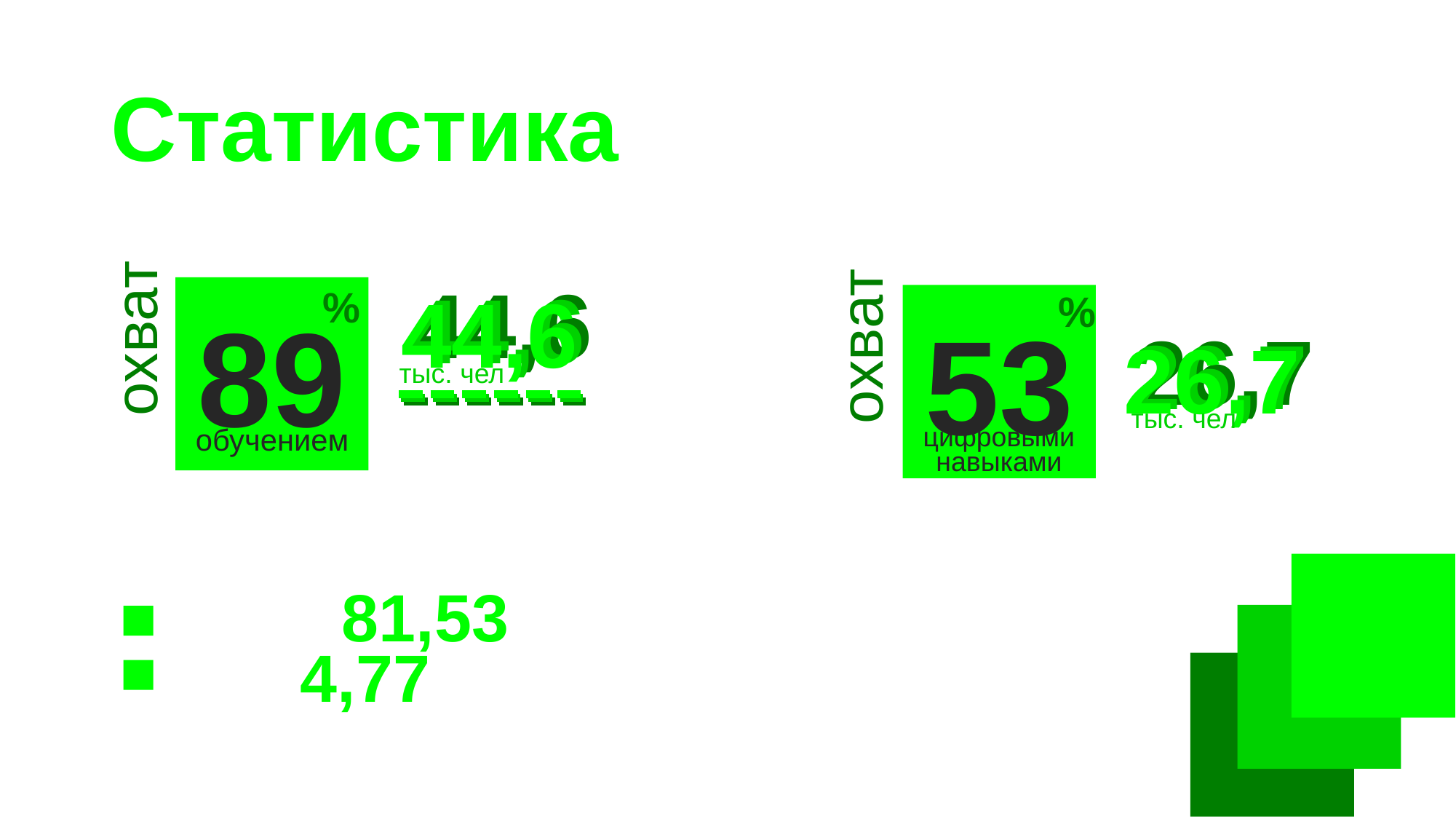

Статистика
44,6
44,6
44,6
%
89
охват
тыс. чел
руководители
тыс. чел
3,7
обучением
%
53
охват
26,7
26,7
26,7
тыс. чел
цифровыми навыками
1 == 30,07%
2 == 51,23%
3 == 61,14%
4 == 59,00%
5 == 55,89%
6 == 61,72%
7 == 58,56%
8 == 60,42%
9 == 40,00%

грейд
NPS: 81,53
ПП: 4,77